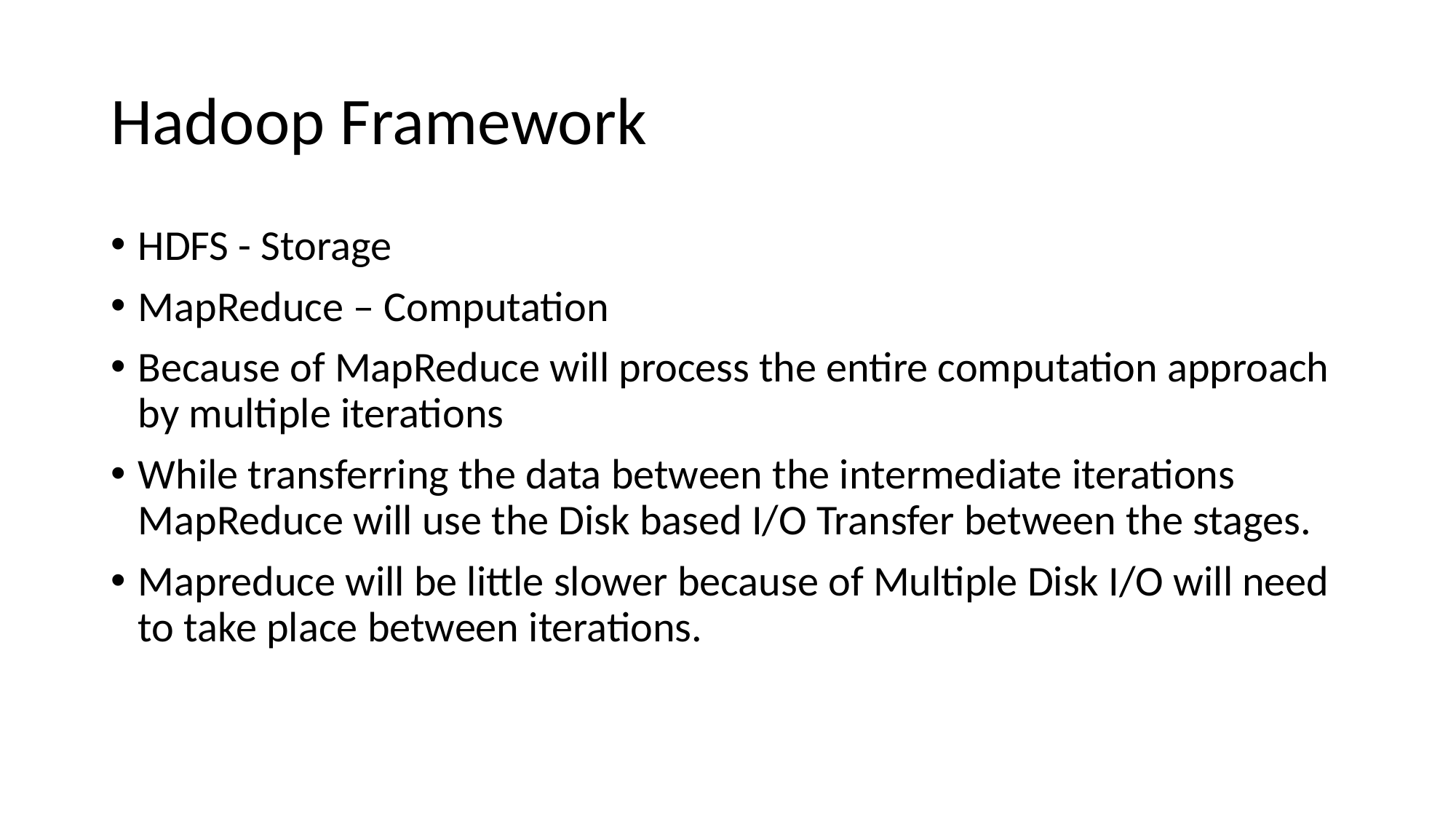

# Hadoop Framework
HDFS - Storage
MapReduce – Computation
Because of MapReduce will process the entire computation approach by multiple iterations
While transferring the data between the intermediate iterations MapReduce will use the Disk based I/O Transfer between the stages.
Mapreduce will be little slower because of Multiple Disk I/O will need to take place between iterations.